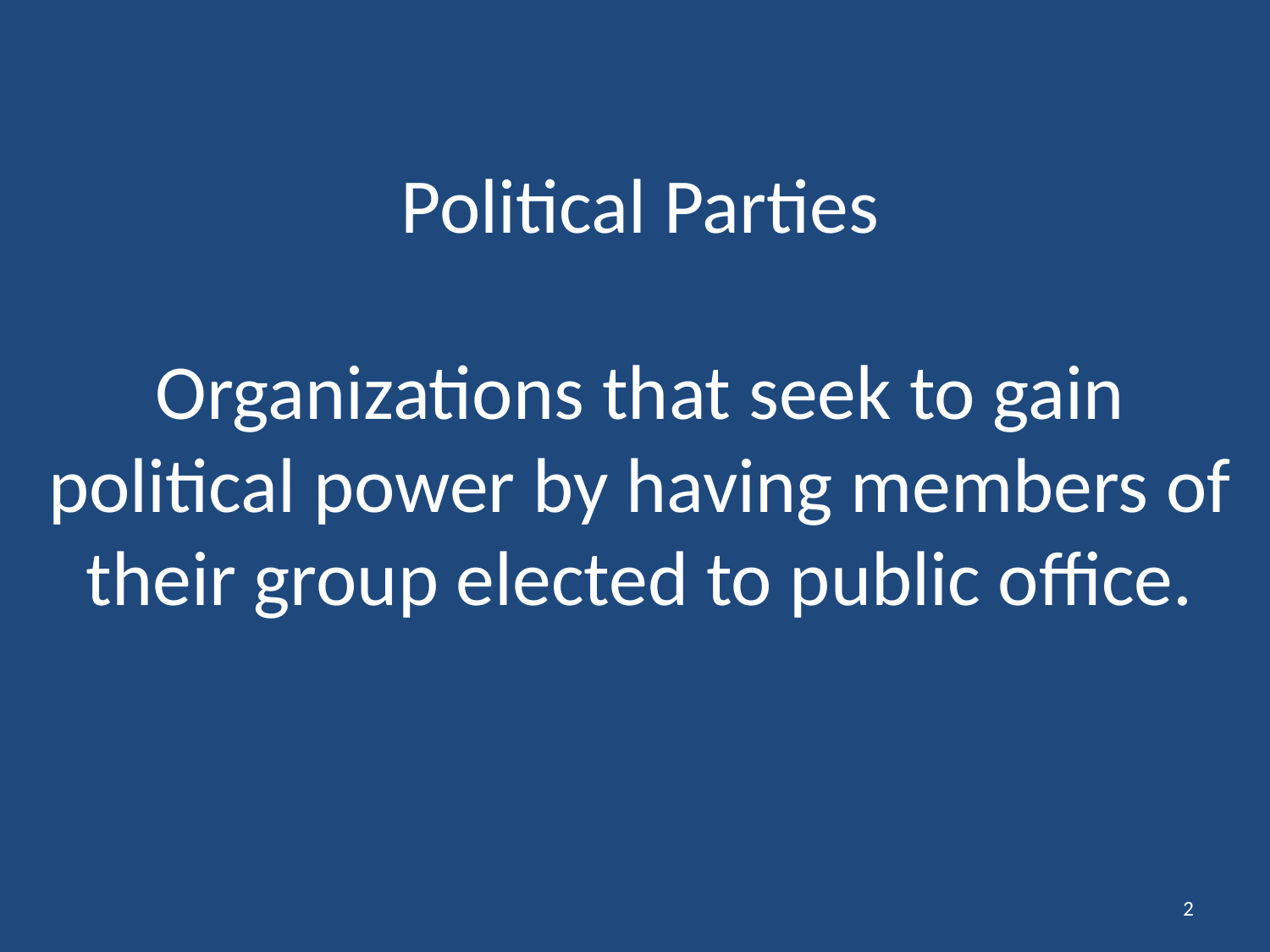

# Political Parties Organizations that seek to gain political power by having members of their group elected to public office.
2